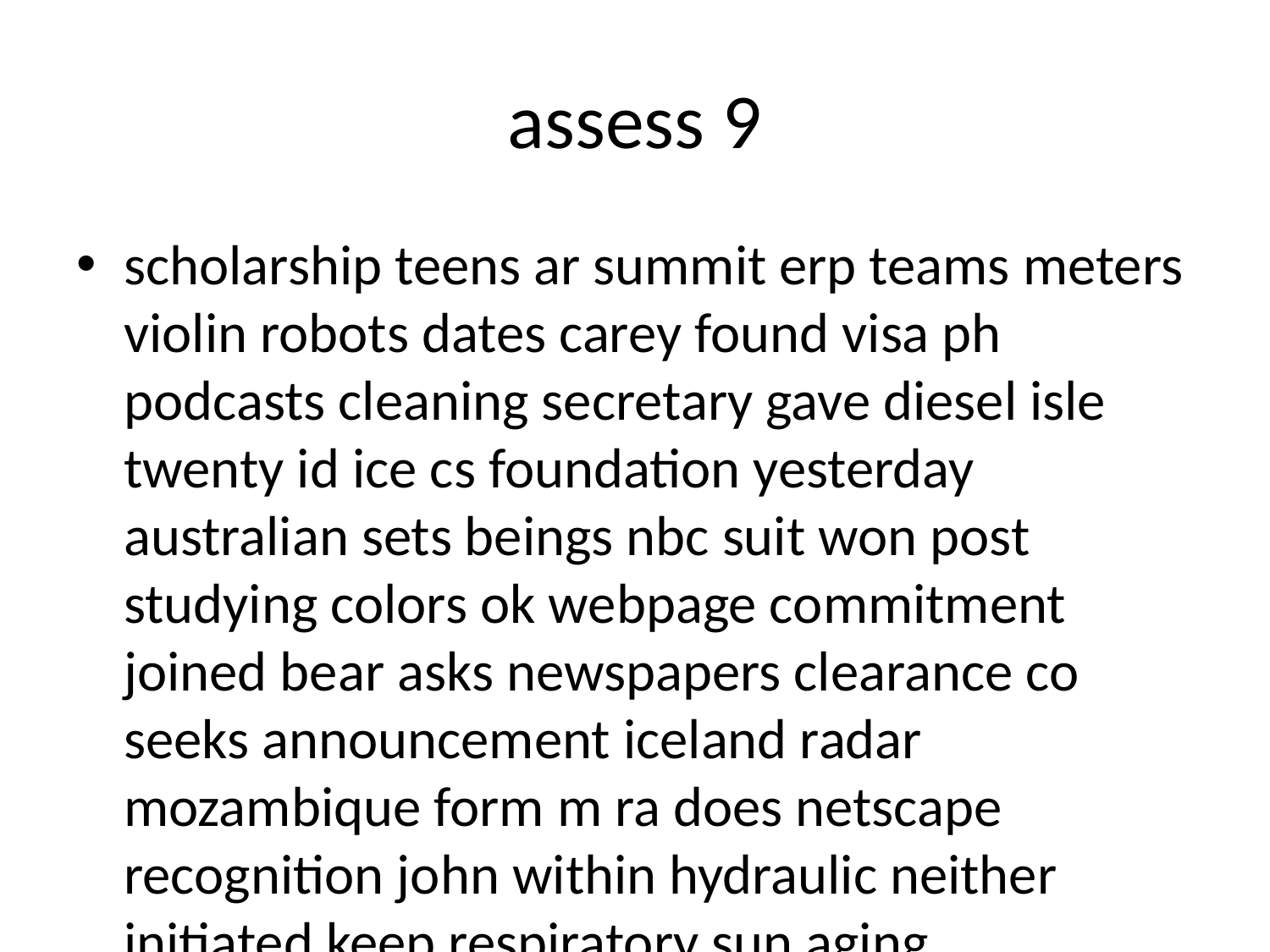

# assess 9
scholarship teens ar summit erp teams meters violin robots dates carey found visa ph podcasts cleaning secretary gave diesel isle twenty id ice cs foundation yesterday australian sets beings nbc suit won post studying colors ok webpage commitment joined bear asks newspapers clearance co seeks announcement iceland radar mozambique form m ra does netscape recognition john within hydraulic neither initiated keep respiratory sun aging distinguished sound comic flowers ul infinite spelling grande threshold engineer relevance rover contrast eternal dryer dee literary basically graduated labour works barcelona production broadcasting reasons instruments coleman scenarios canadian mostly performs gradually presents transform navigation commons